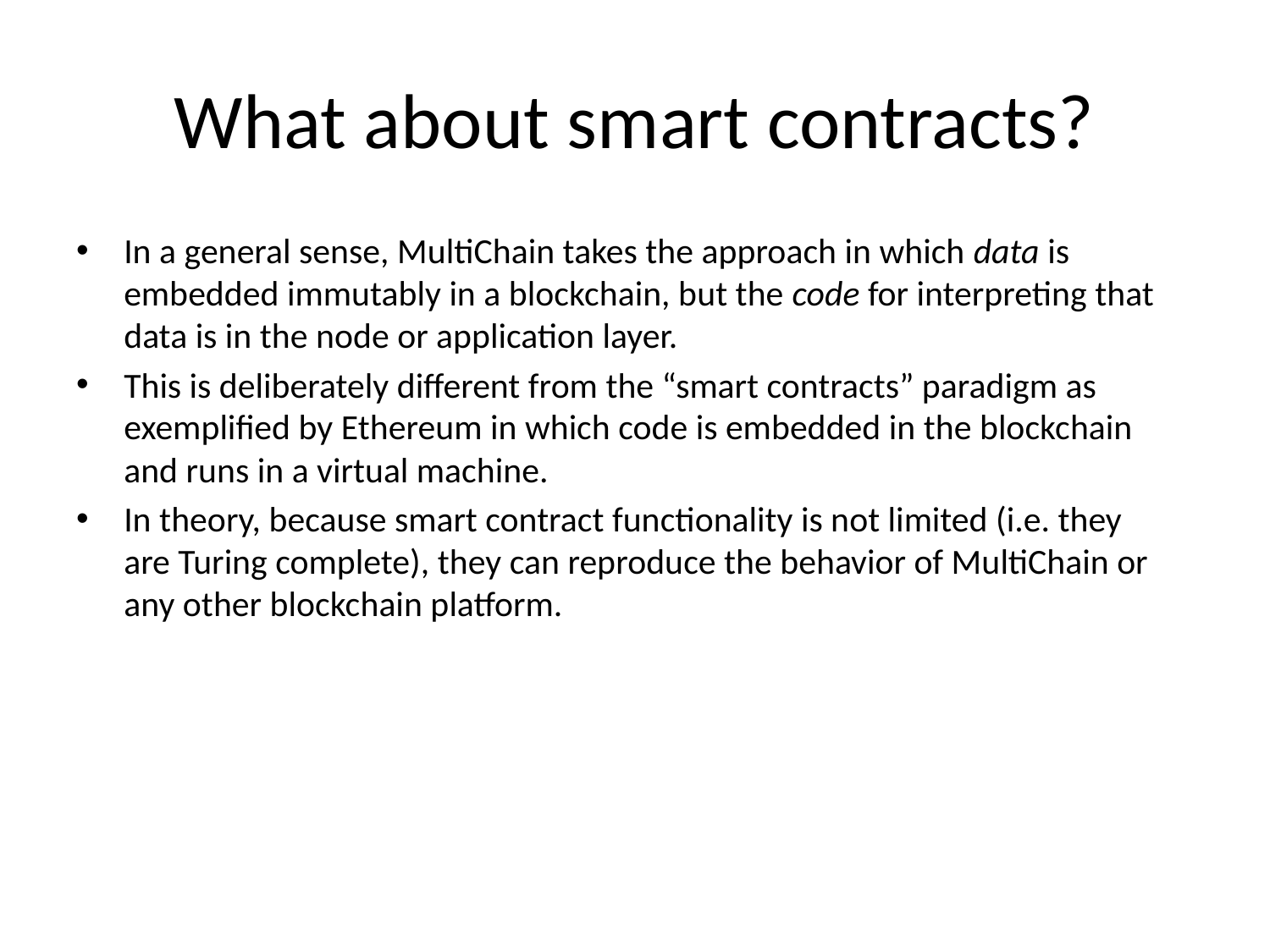

# What about smart contracts?
In a general sense, MultiChain takes the approach in which data is embedded immutably in a blockchain, but the code for interpreting that data is in the node or application layer.
This is deliberately different from the “smart contracts” paradigm as exemplified by Ethereum in which code is embedded in the blockchain and runs in a virtual machine.
In theory, because smart contract functionality is not limited (i.e. they are Turing complete), they can reproduce the behavior of MultiChain or any other blockchain platform.